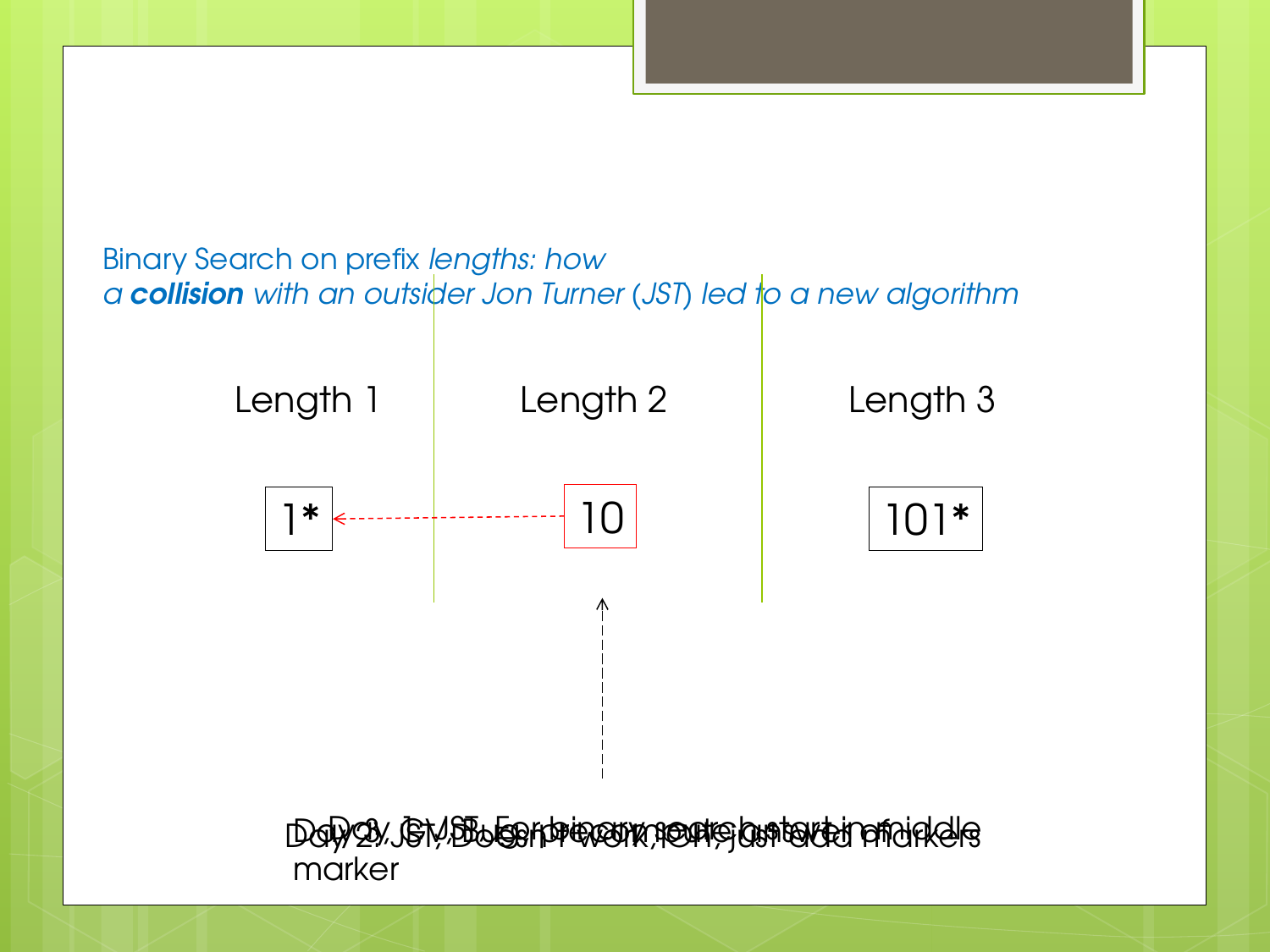

# Binary Search on prefix lengths: how a collision with an outsider Jon Turner (JST) led to a new algorithm
Length 1
Length 2
Length 3
10
1*
101*
Day 1: JST, For binary search start in middle
Day 3, GV, Bug, precompute answer of marker
Day 2: JST, Doesn’t work, Oh, just add markers